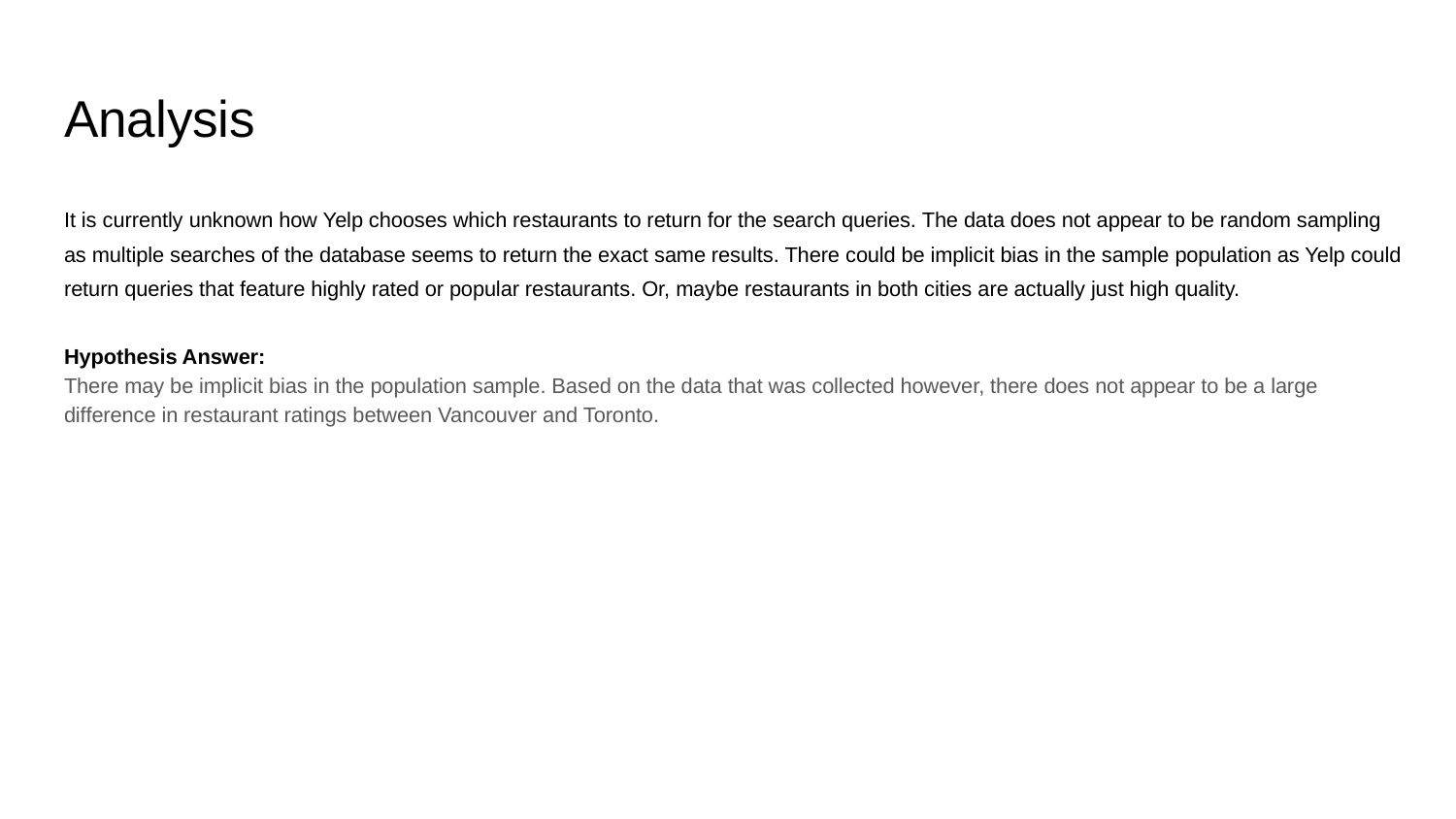

# Analysis
It is currently unknown how Yelp chooses which restaurants to return for the search queries. The data does not appear to be random sampling  as multiple searches of the database seems to return the exact same results. There could be implicit bias in the sample population as Yelp could return queries that feature highly rated or popular restaurants. Or, maybe restaurants in both cities are actually just high quality.

Hypothesis Answer:
There may be implicit bias in the population sample. Based on the data that was collected however, there does not appear to be a large difference in restaurant ratings between Vancouver and Toronto.